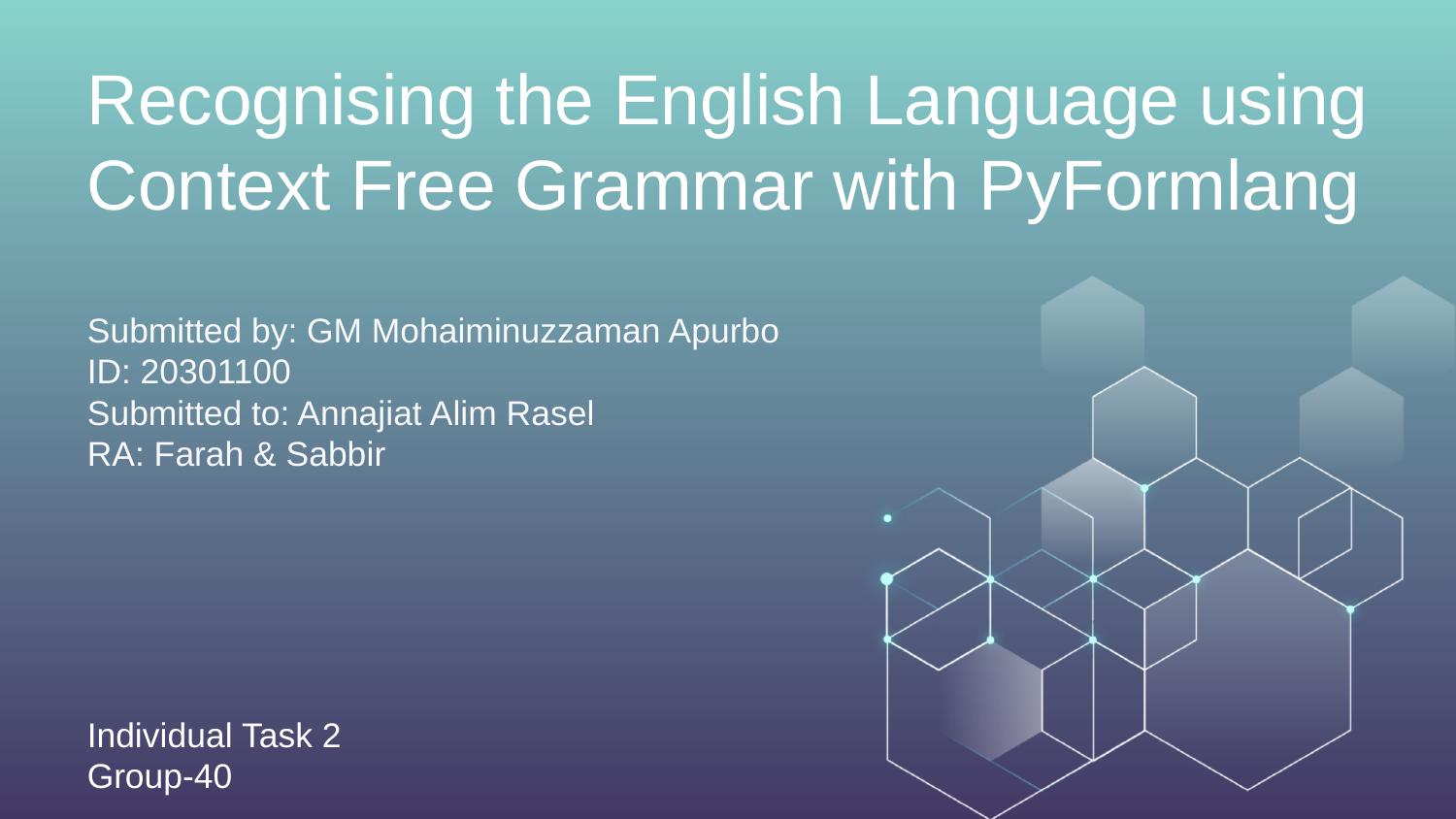

Recognising the English Language using Context Free Grammar with PyFormlang
Submitted by: GM Mohaiminuzzaman Apurbo
ID: 20301100
Submitted to: Annajiat Alim Rasel
RA: Farah & Sabbir
Individual Task 2
Group-40